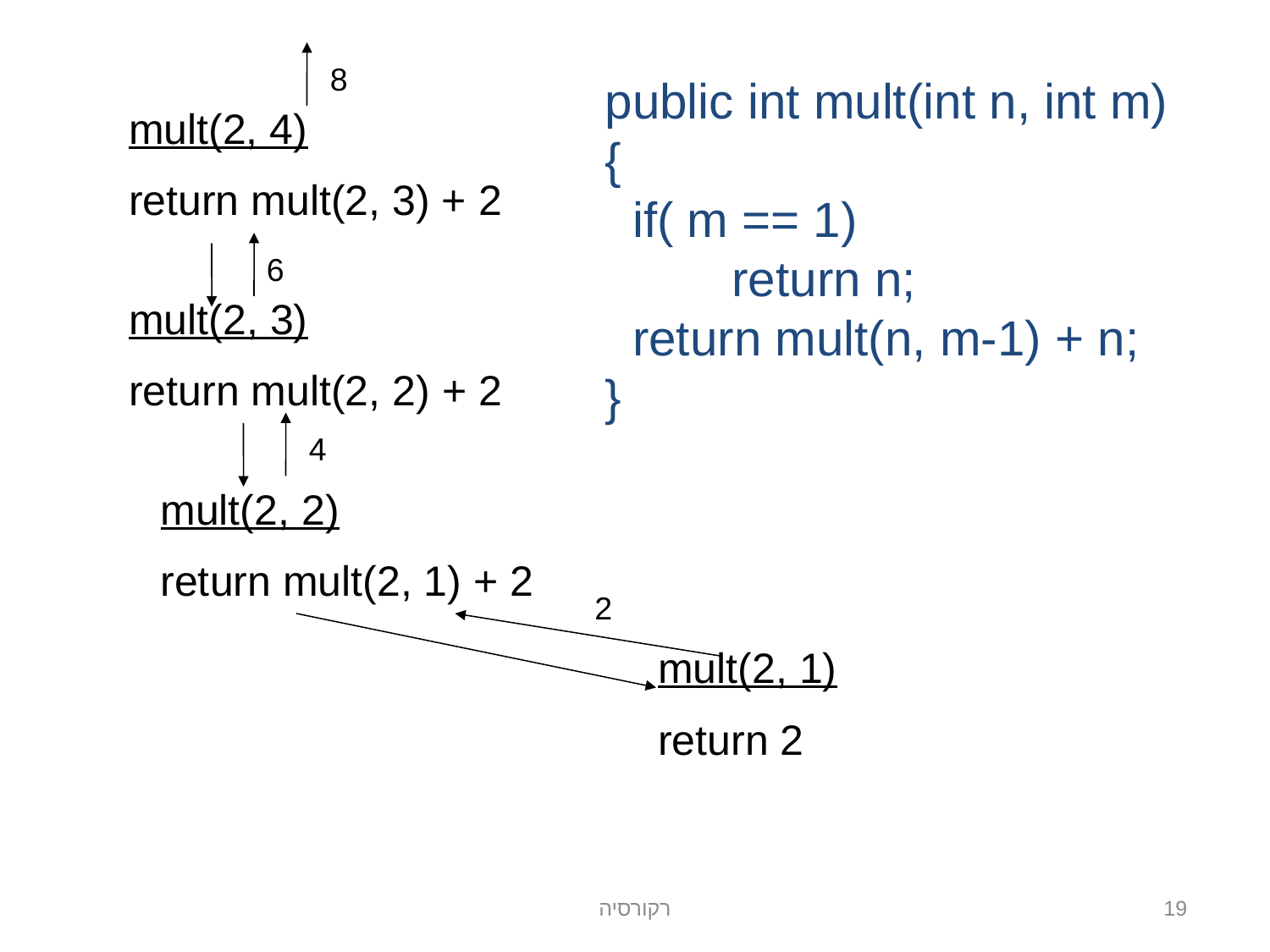

8
public int mult(int n, int m)
{
  if( m == 1)
	return n;
  return mult(n, m-1) + n;
}
mult(2, 4)
return mult(2, 3) + 2

6
mult(2, 3)
return mult(2, 2) + 2

4
mult(2, 2)
return mult(2, 1) + 2
2

mult(2, 1)
return 2
רקורסיה
19